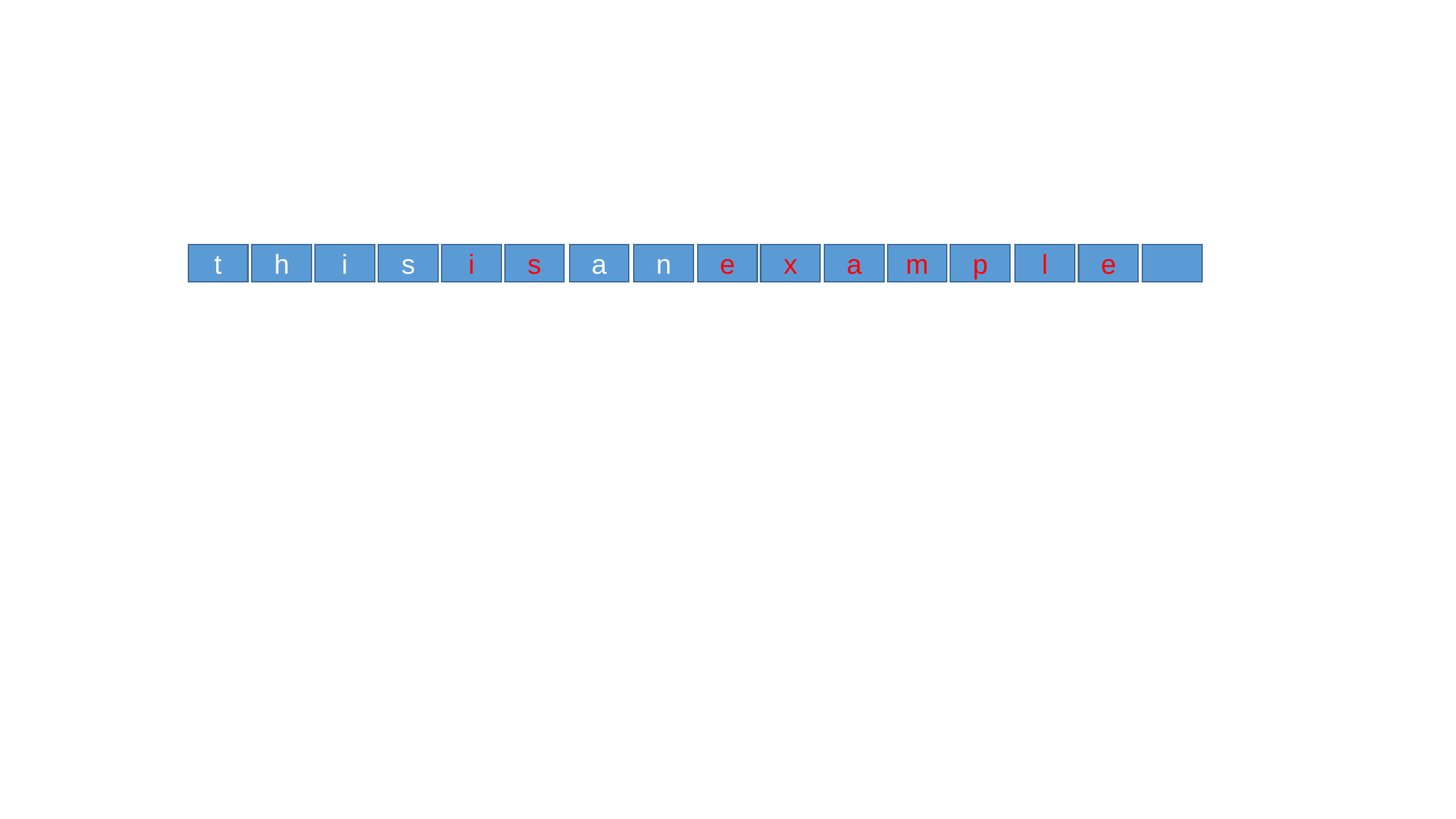

e
p
l
a
m
x
n
e

s
a
s
i
i
t
h